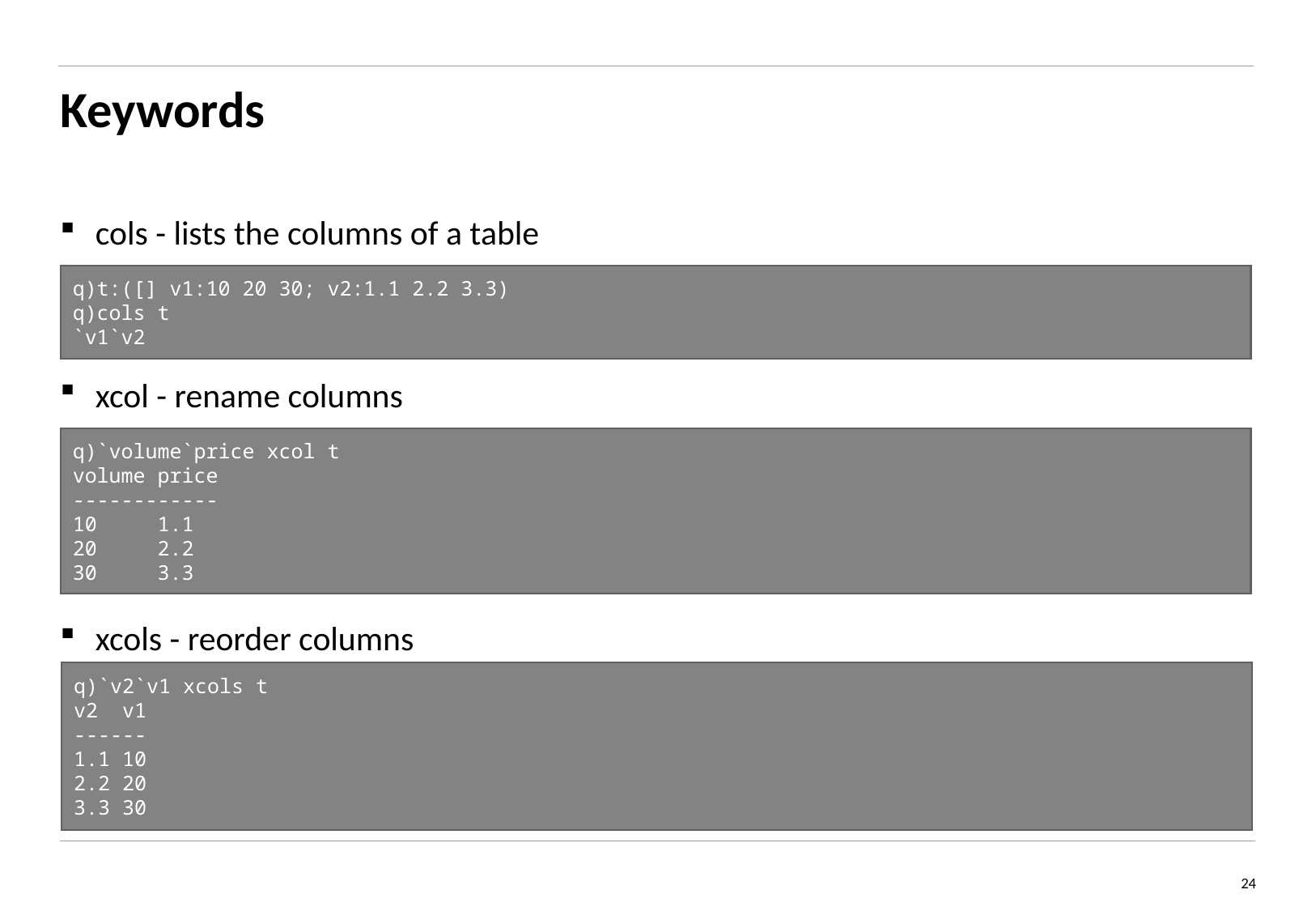

# Keywords
cols - lists the columns of a table

xcol - rename columns

xcols - reorder columns

q)t:([] v1:10 20 30; v2:1.1 2.2 3.3)
q)cols t
`v1`v2
q)`volume`price xcol t
volume price
------------
10     1.1
20     2.2
30     3.3
q)`v2`v1 xcols t
v2  v1
------
1.1 10
2.2 20
3.3 30
24